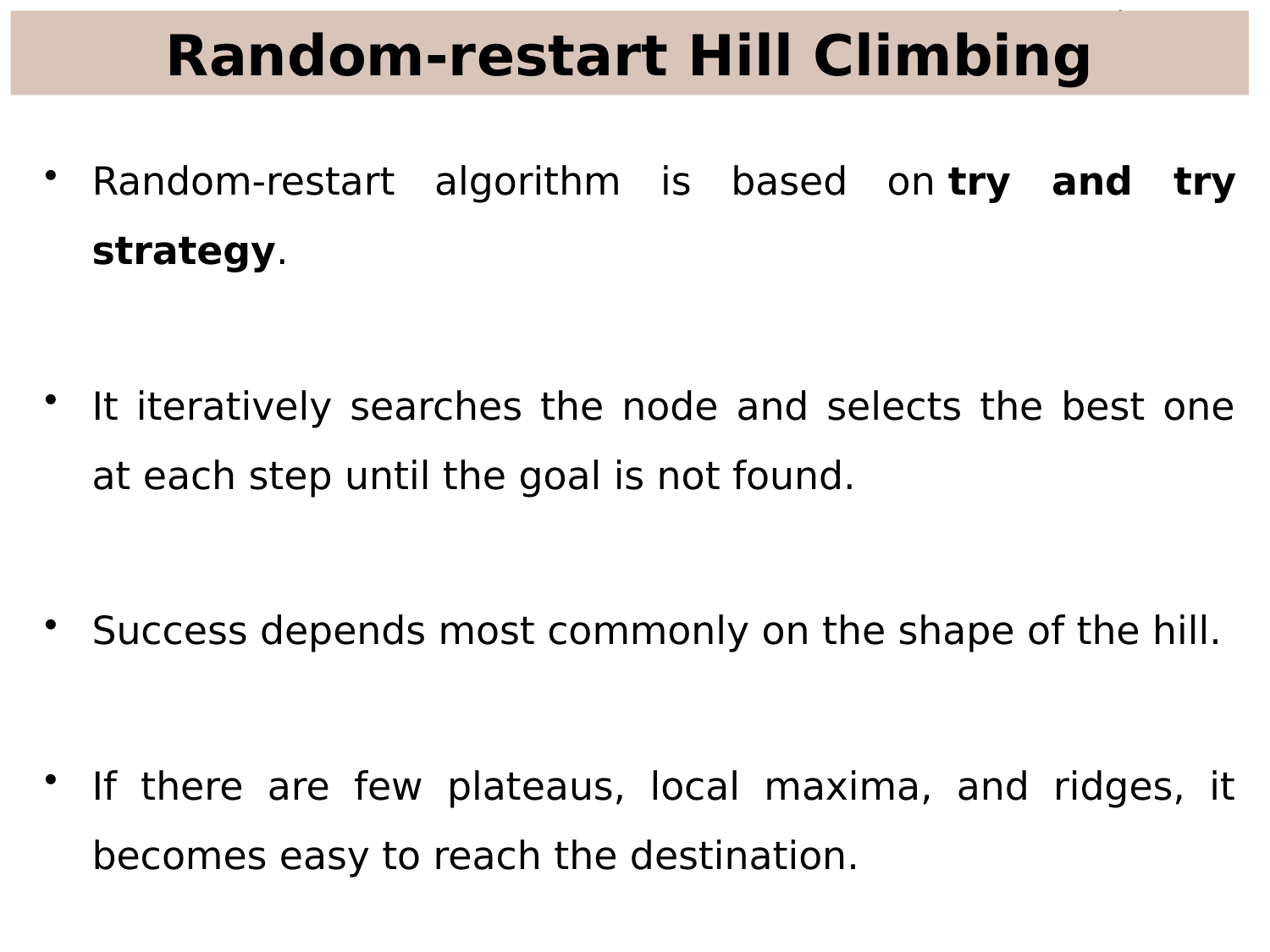

# Random-restart Hill Climbing
Random-restart algorithm is based on try and try strategy.

It iteratively searches the node and selects the best one at each step until the goal is not found.

Success depends most commonly on the shape of the hill.

If there are few plateaus, local maxima, and ridges, it becomes easy to reach the destination.